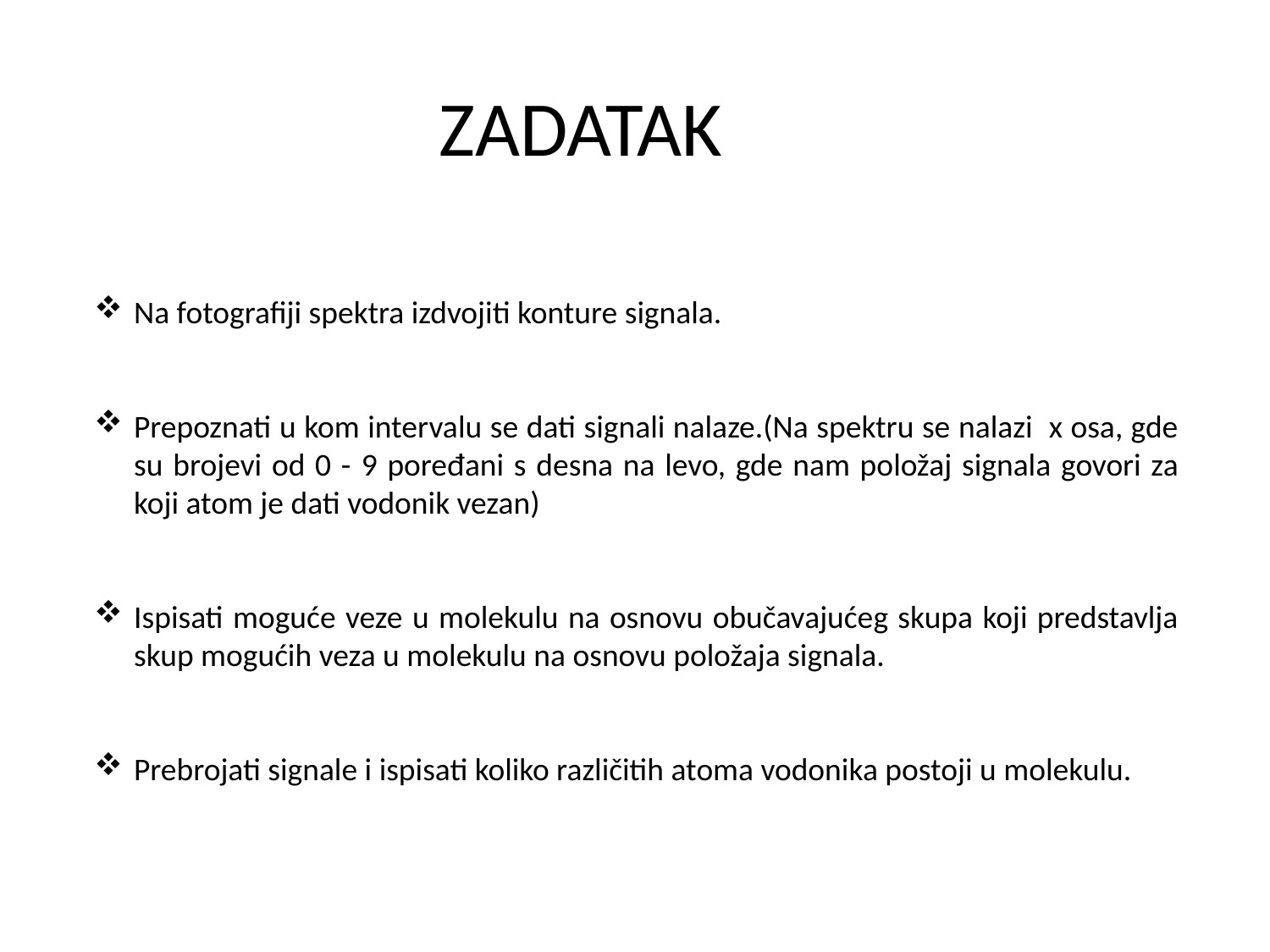

ZADATAK
Na fotografiji spektra izdvojiti konture signala.

Prepoznati u kom intervalu se dati signali nalaze.(Na spektru se nalazi  x osa, gde su brojevi od 0 - 9 poređani s desna na levo, gde nam položaj signala govori za koji atom je dati vodonik vezan)

Ispisati moguće veze u molekulu na osnovu obučavajućeg skupa koji predstavlja skup mogućih veza u molekulu na osnovu položaja signala.

Prebrojati signale i ispisati koliko različitih atoma vodonika postoji u molekulu.